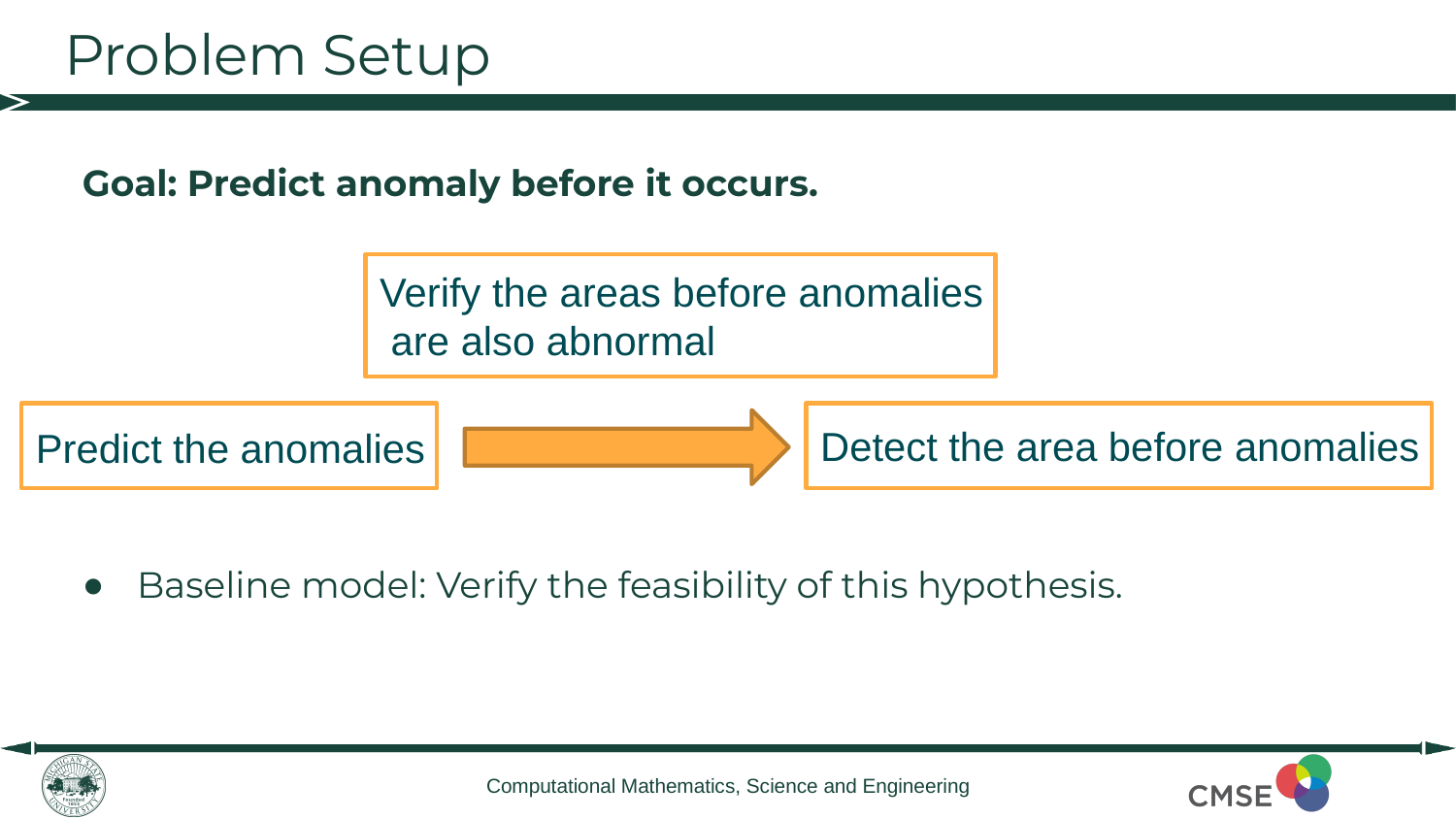

# Problem Setup
Goal: Predict anomaly before it occurs.

Baseline model: Verify the feasibility of this hypothesis.

Verify the areas before anomalies  are also abnormal

Detect the area before anomalies
Predict the anomalies
12